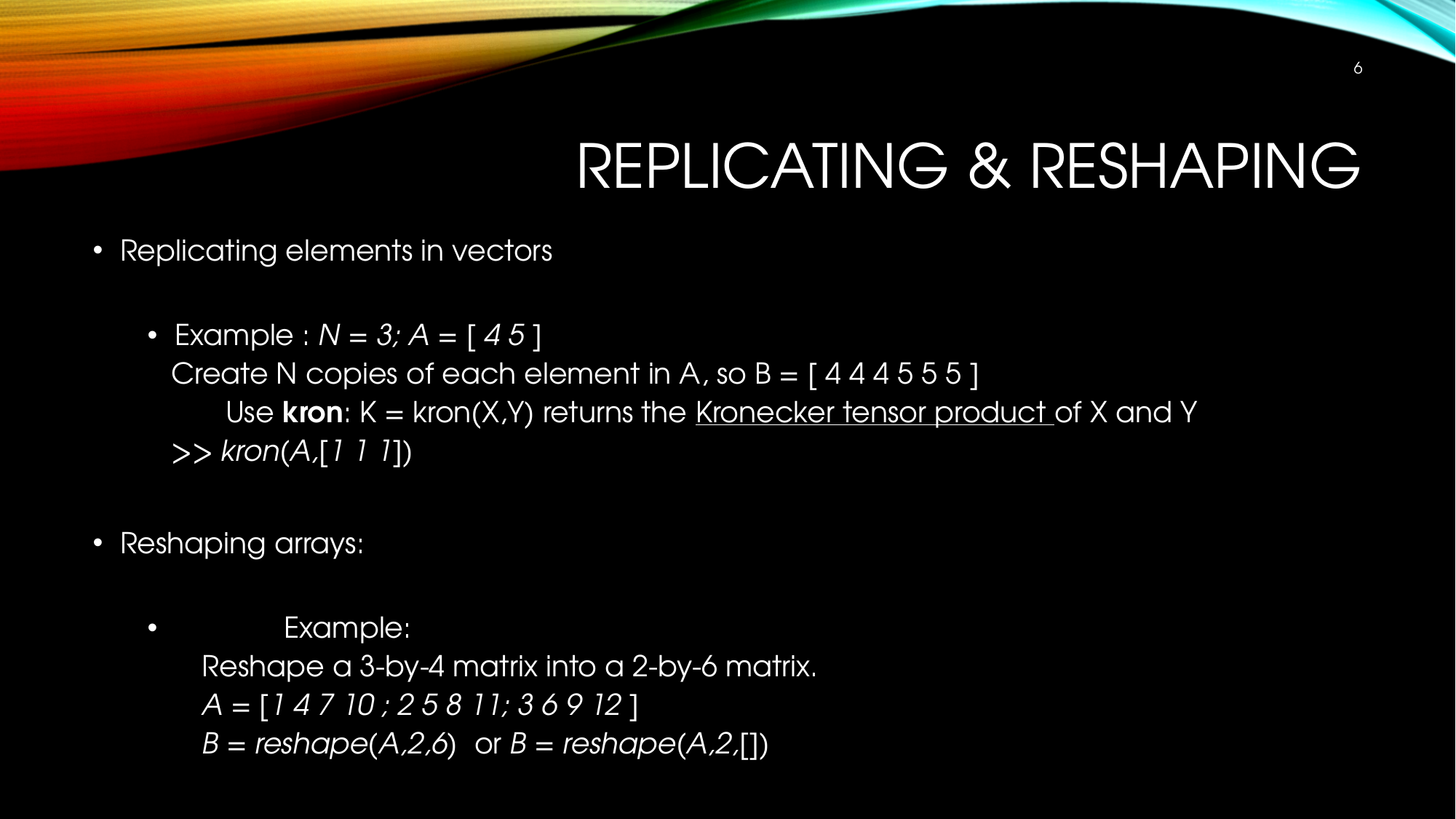

6
# Replicating & reshaping
Replicating elements in vectors

Example : N = 3; A = [ 4 5 ]
   Create N copies of each element in A, so B = [ 4 4 4 5 5 5 ]
   Use kron: K = kron(X,Y) returns the Kronecker tensor product of X and Y
   >> kron(A,[1 1 1])

Reshaping arrays:

	Example:
Reshape a 3-by-4 matrix into a 2-by-6 matrix.
A = [1 4 7 10 ; 2 5 8 11; 3 6 9 12 ]
B = reshape(A,2,6)  or B = reshape(A,2,[])